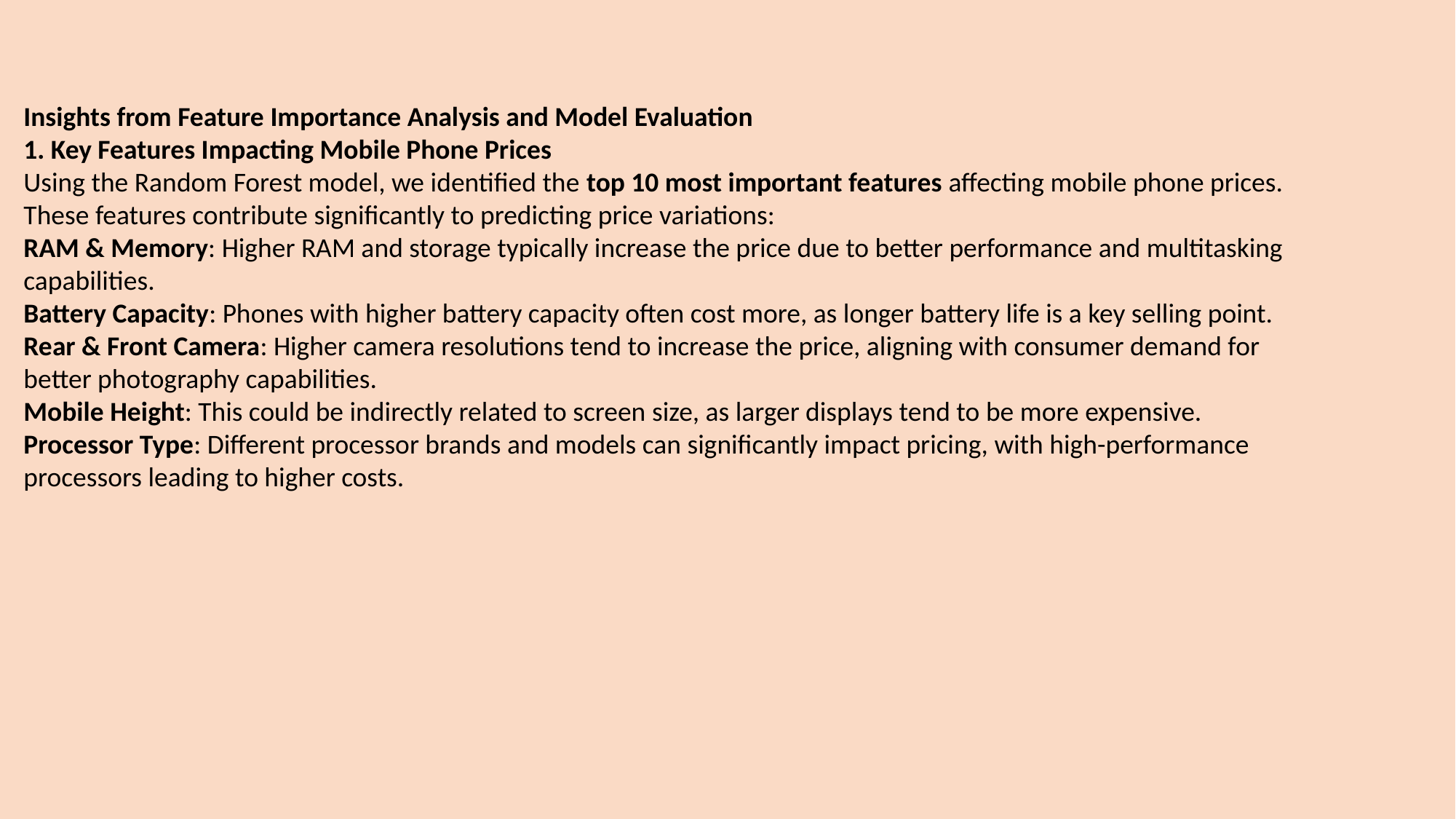

Insights from Feature Importance Analysis and Model Evaluation
1. Key Features Impacting Mobile Phone Prices
Using the Random Forest model, we identified the top 10 most important features affecting mobile phone prices. These features contribute significantly to predicting price variations:
RAM & Memory: Higher RAM and storage typically increase the price due to better performance and multitasking capabilities.
Battery Capacity: Phones with higher battery capacity often cost more, as longer battery life is a key selling point.
Rear & Front Camera: Higher camera resolutions tend to increase the price, aligning with consumer demand for better photography capabilities.
Mobile Height: This could be indirectly related to screen size, as larger displays tend to be more expensive.
Processor Type: Different processor brands and models can significantly impact pricing, with high-performance processors leading to higher costs.